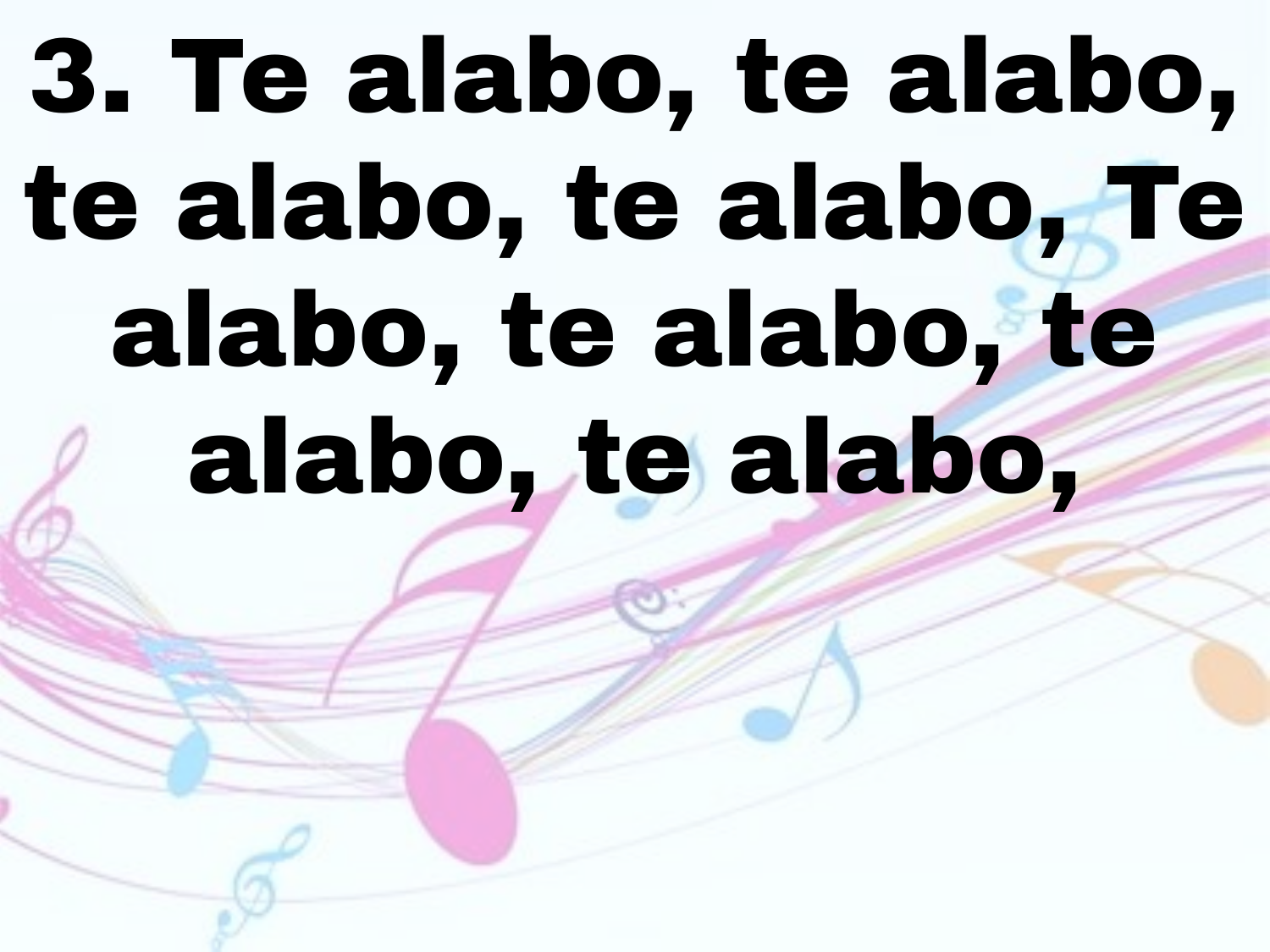

3. Te alabo, te alabo, te alabo, te alabo, Te alabo, te alabo, te alabo, te alabo,